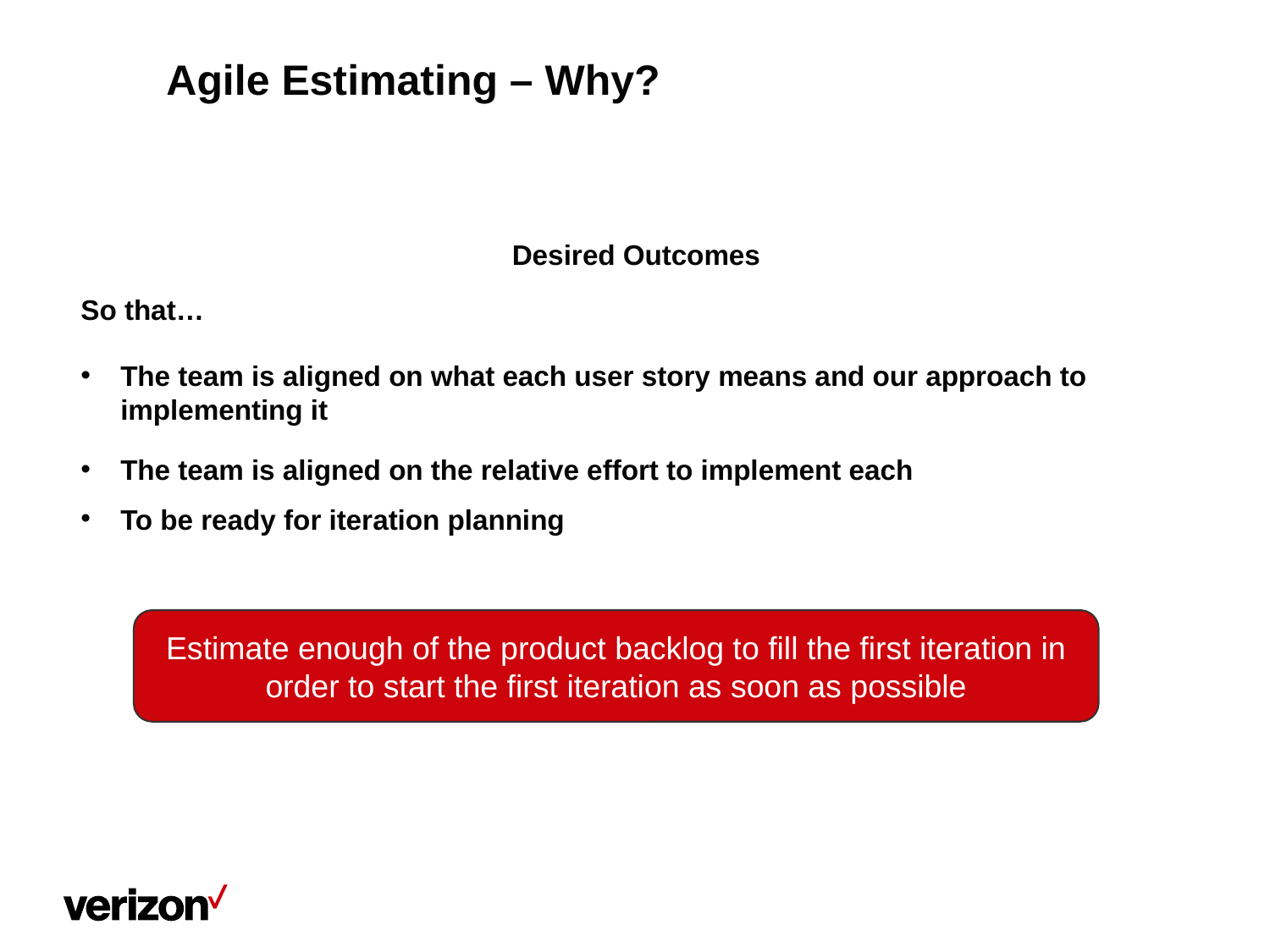

# Agile Estimating – Why?
Desired Outcomes
So that…
The team is aligned on what each user story means and our approach to implementing it
The team is aligned on the relative effort to implement each
To be ready for iteration planning
Estimate enough of the product backlog to fill the first iteration in order to start the first iteration as soon as possible